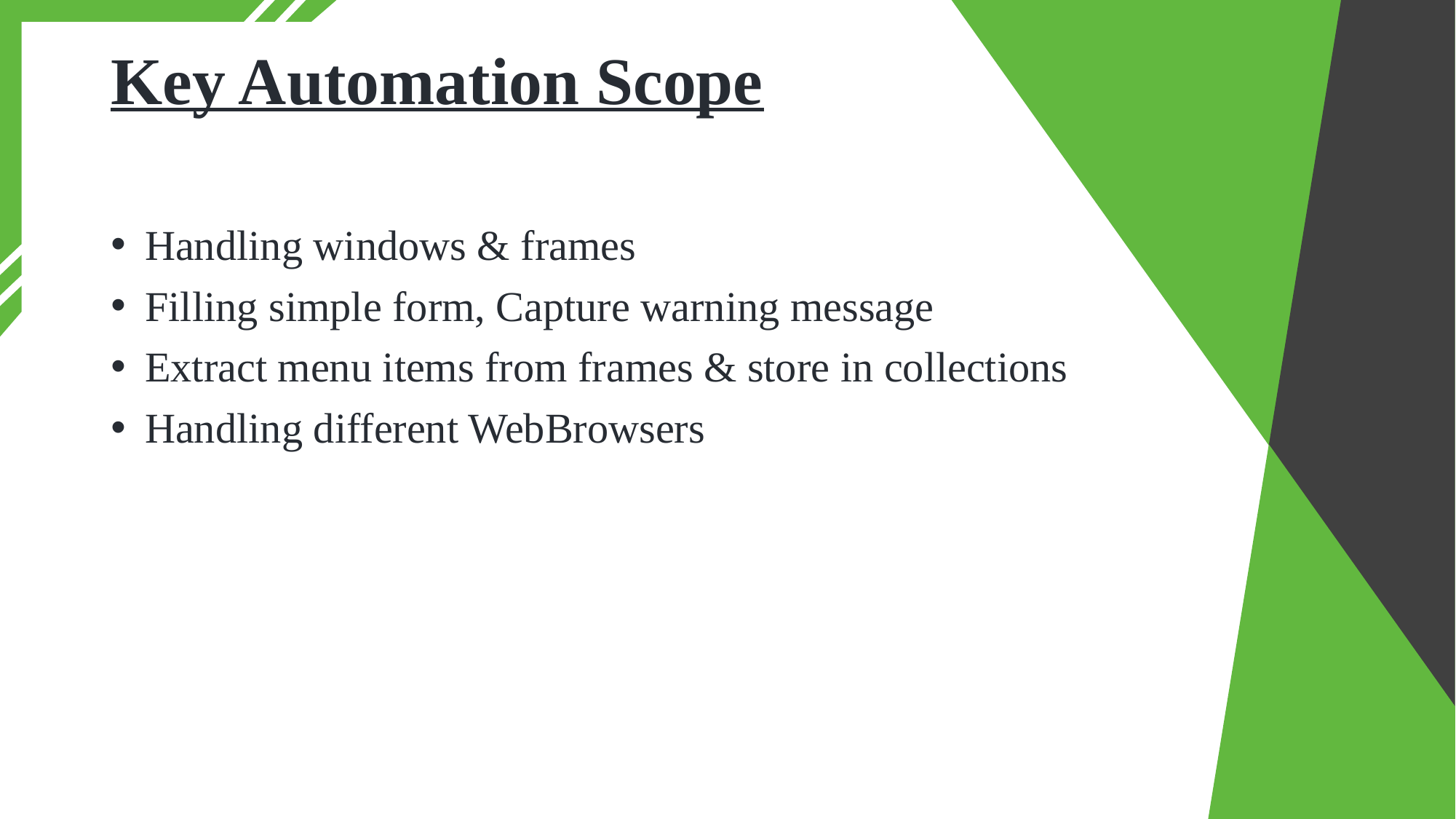

# Key Automation Scope
Handling windows & frames
Filling simple form, Capture warning message
Extract menu items from frames & store in collections
Handling different WebBrowsers